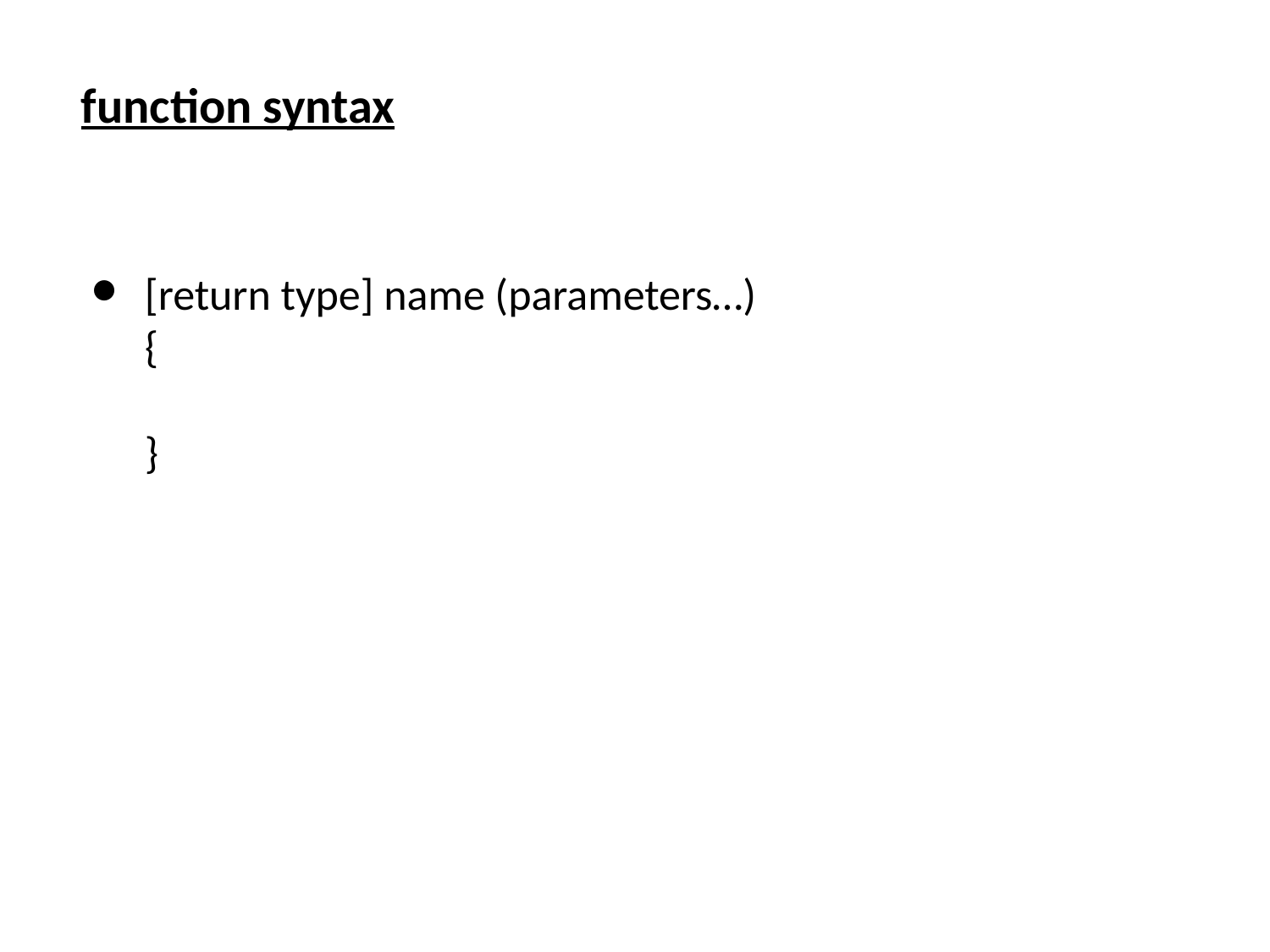

function syntax
[return type] name (parameters…)
{

}